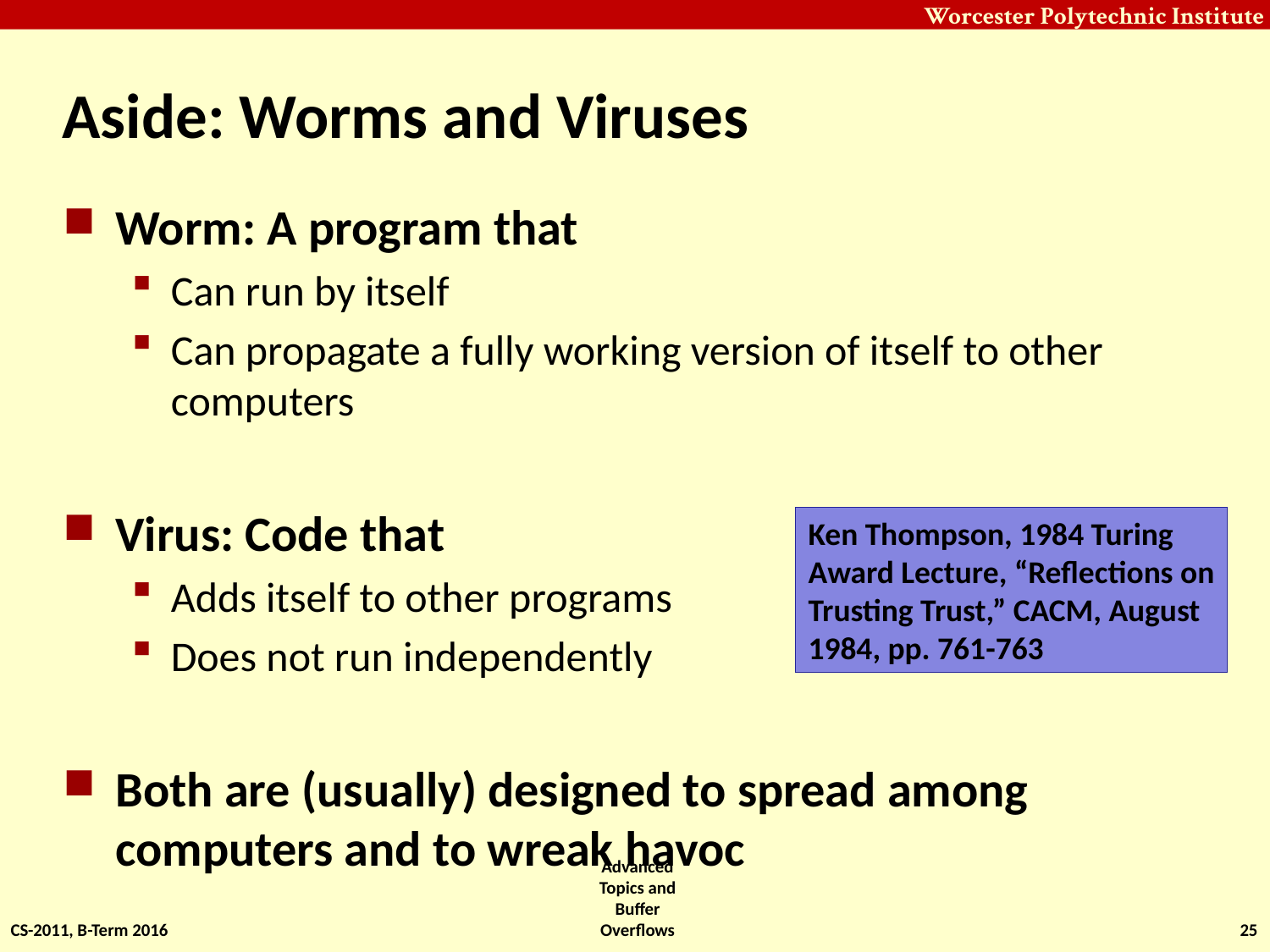

# Aside: Worms and Viruses
Worm: A program that
Can run by itself
Can propagate a fully working version of itself to other computers

Virus: Code that
Adds itself to other programs
Does not run independently

Both are (usually) designed to spread among computers and to wreak havoc
Ken Thompson, 1984 Turing
Award Lecture, “Reflections on
Trusting Trust,” CACM, August
1984, pp. 761-763
CS-2011, B-Term 2016
Advanced Topics and Buffer Overflows
25